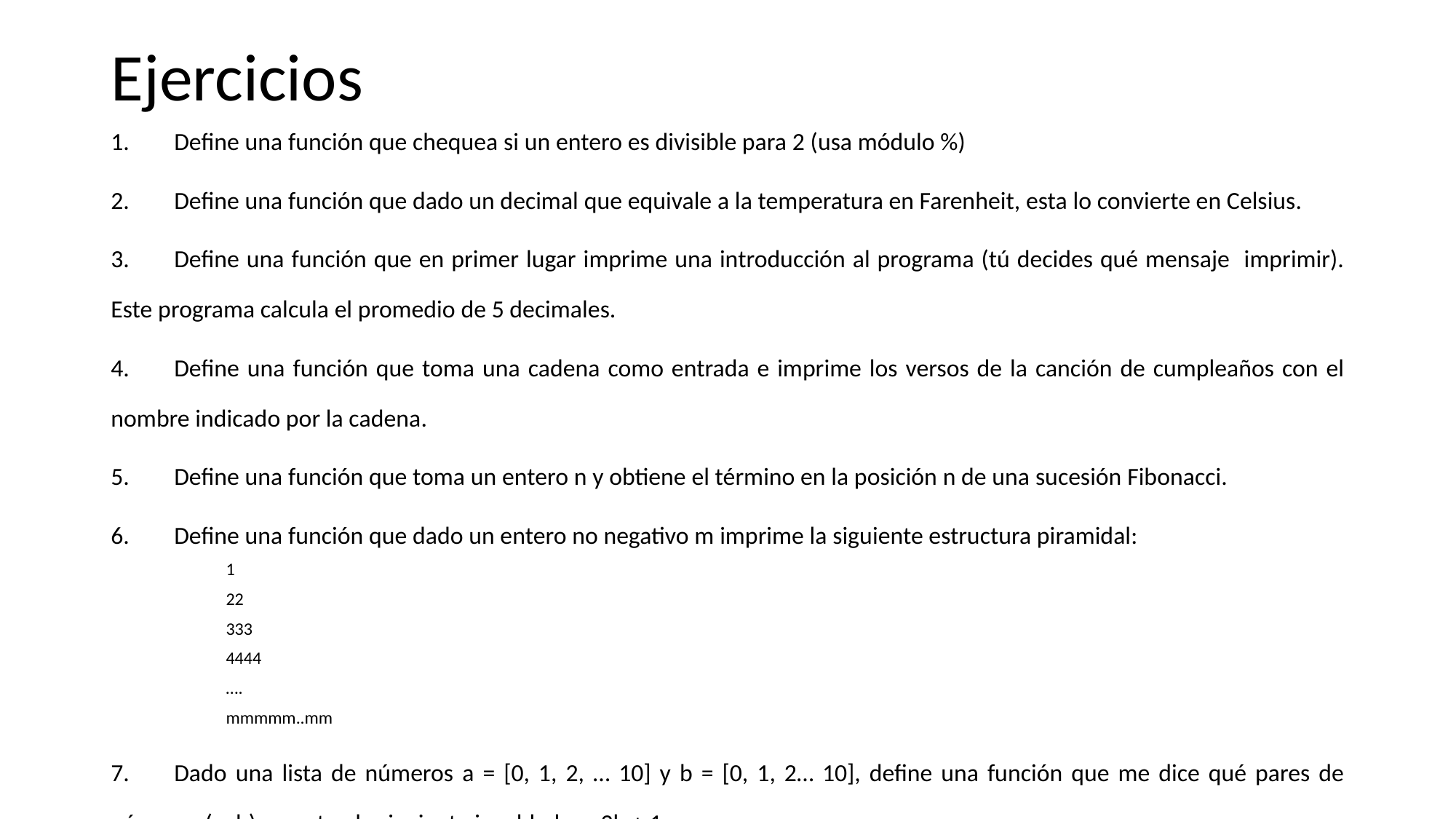

# Ejercicios

1.	Define una función que chequea si un entero es divisible para 2 (usa módulo %)
2.	Define una función que dado un decimal que equivale a la temperatura en Farenheit, esta lo convierte en Celsius.
3.	Define una función que en primer lugar imprime una introducción al programa (tú decides qué mensaje  imprimir). Este programa calcula el promedio de 5 decimales.
4.	Define una función que toma una cadena como entrada e imprime los versos de la canción de cumpleaños con el nombre indicado por la cadena.
5.	Define una función que toma un entero n y obtiene el término en la posición n de una sucesión Fibonacci.
6.	Define una función que dado un entero no negativo m imprime la siguiente estructura piramidal:
1
22
333
4444
….
mmmmm..mm
7.	Dado una lista de números a = [0, 1, 2, … 10] y b = [0, 1, 2… 10], define una función que me dice qué pares de números (a, b) respetan la siguiente igualdad a = 2b + 1